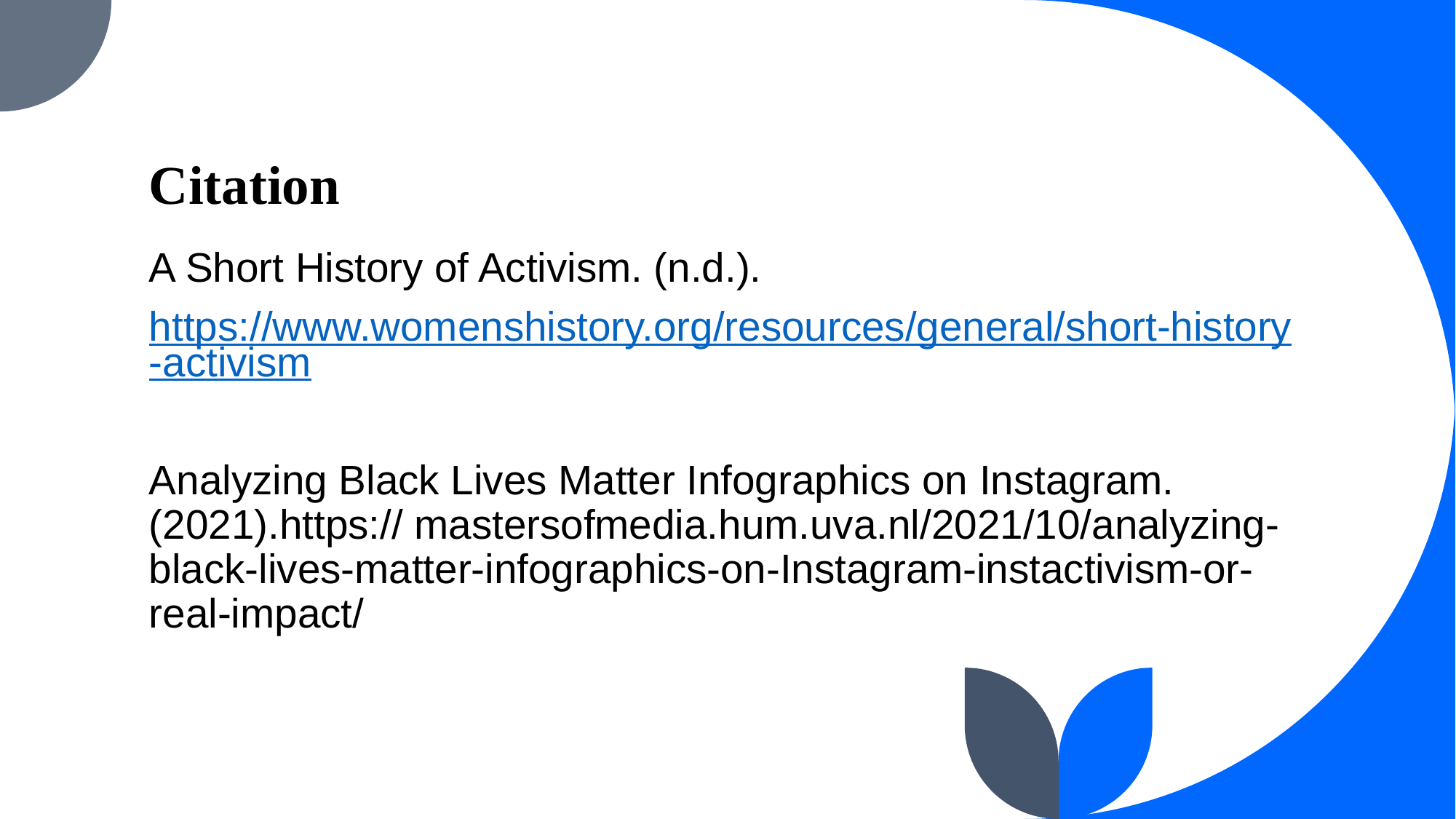

# Citation
A Short History of Activism. (n.d.).
https://www.womenshistory.org/resources/general/short-history-activism

Analyzing Black Lives Matter Infographics on Instagram. (2021).https:// mastersofmedia.hum.uva.nl/2021/10/analyzing-black-lives-matter-infographics-on-Instagram-instactivism-or-real-impact/